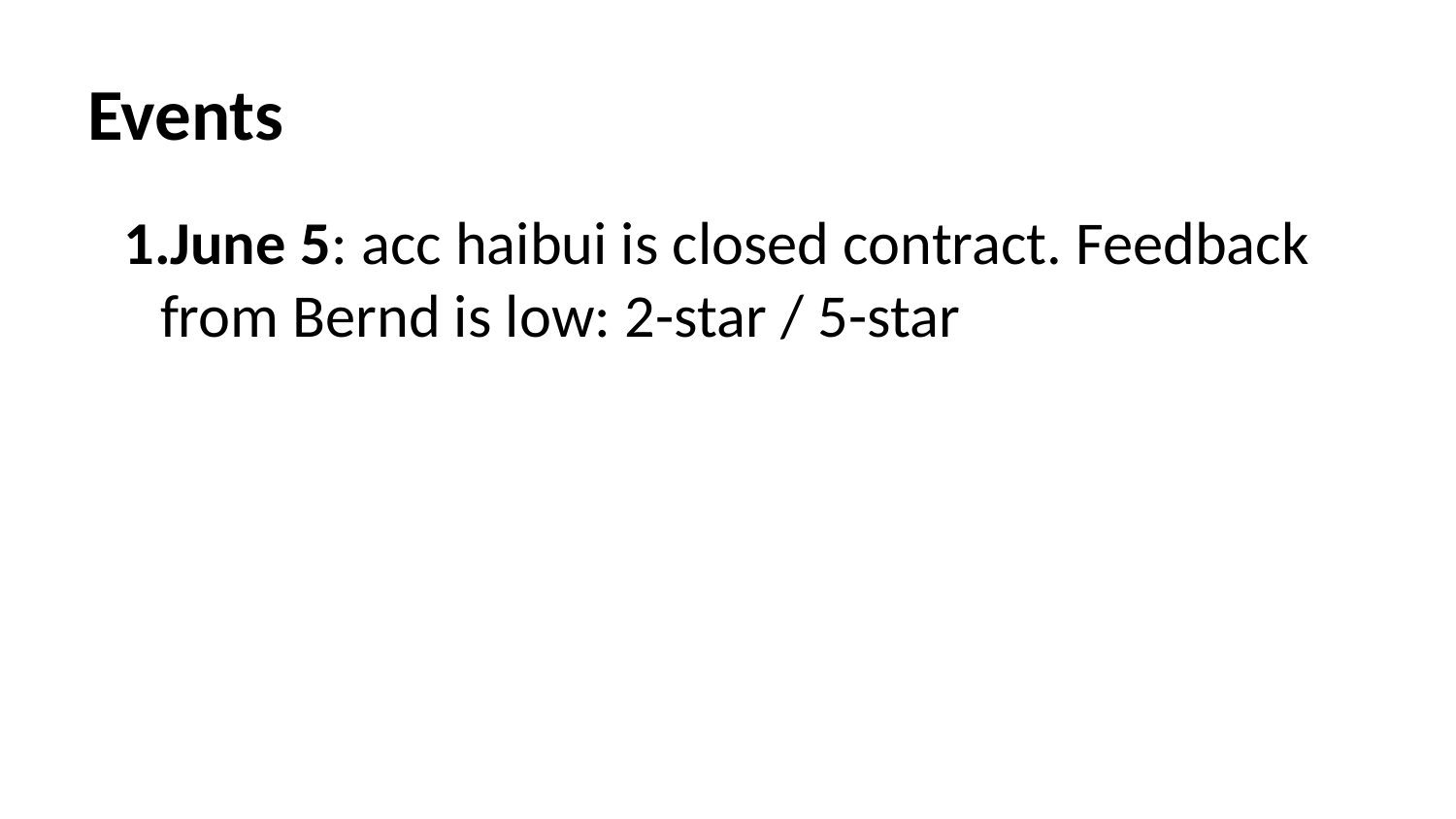

# Events
June 5: acc haibui is closed contract. Feedback from Bernd is low: 2-star / 5-star